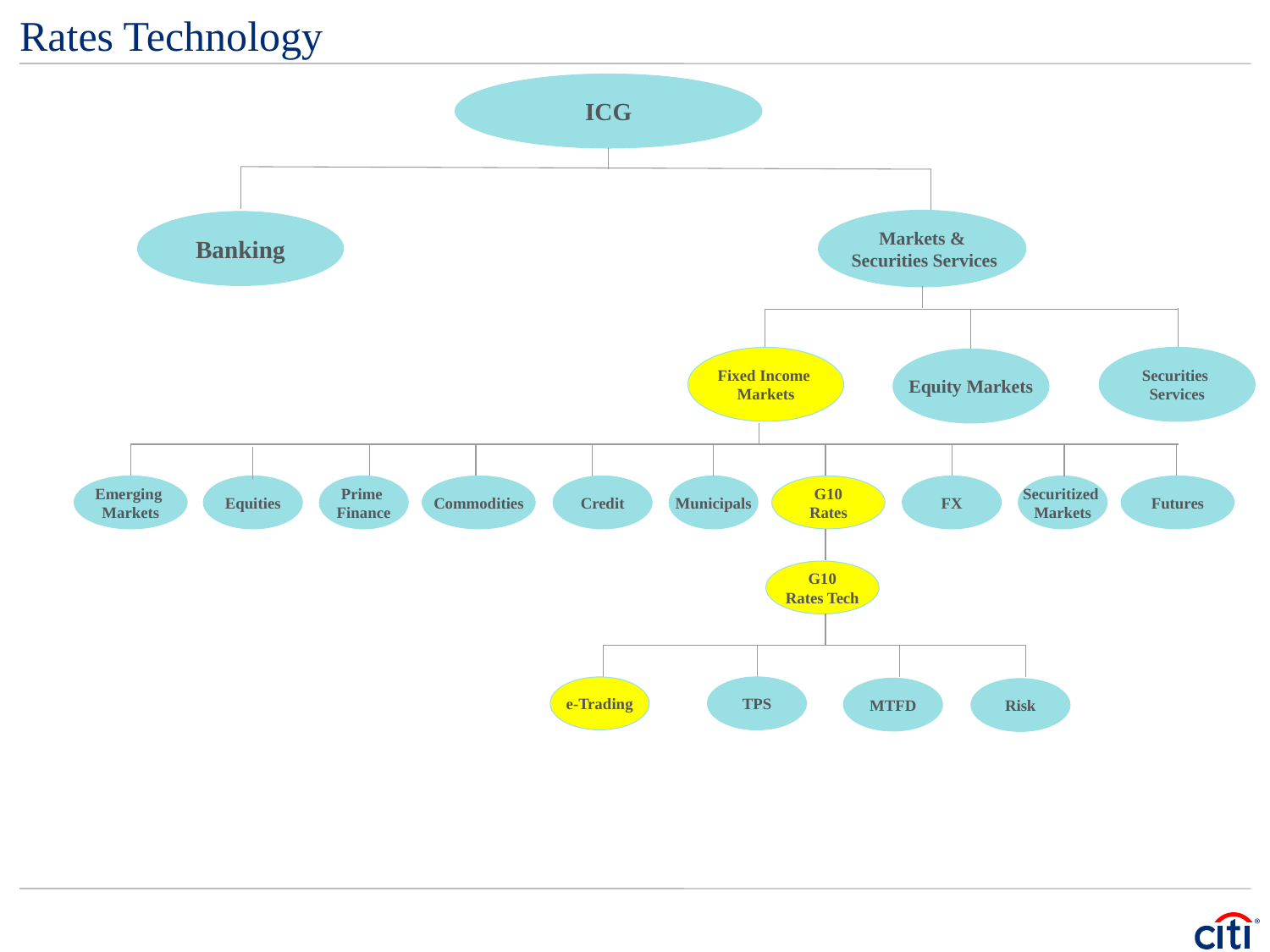

# Rates Technology
ICG
Markets &
 Securities Services
Banking
Fixed Income
Markets
Securities
Services

Equity Markets

Emerging
Markets
Equities
Prime
Finance
Commodities
Credit
Municipals
G10
Rates
FX
Securitized
Markets
Futures
G10
Rates Tech
e-Trading
TPS
MTFD
Risk